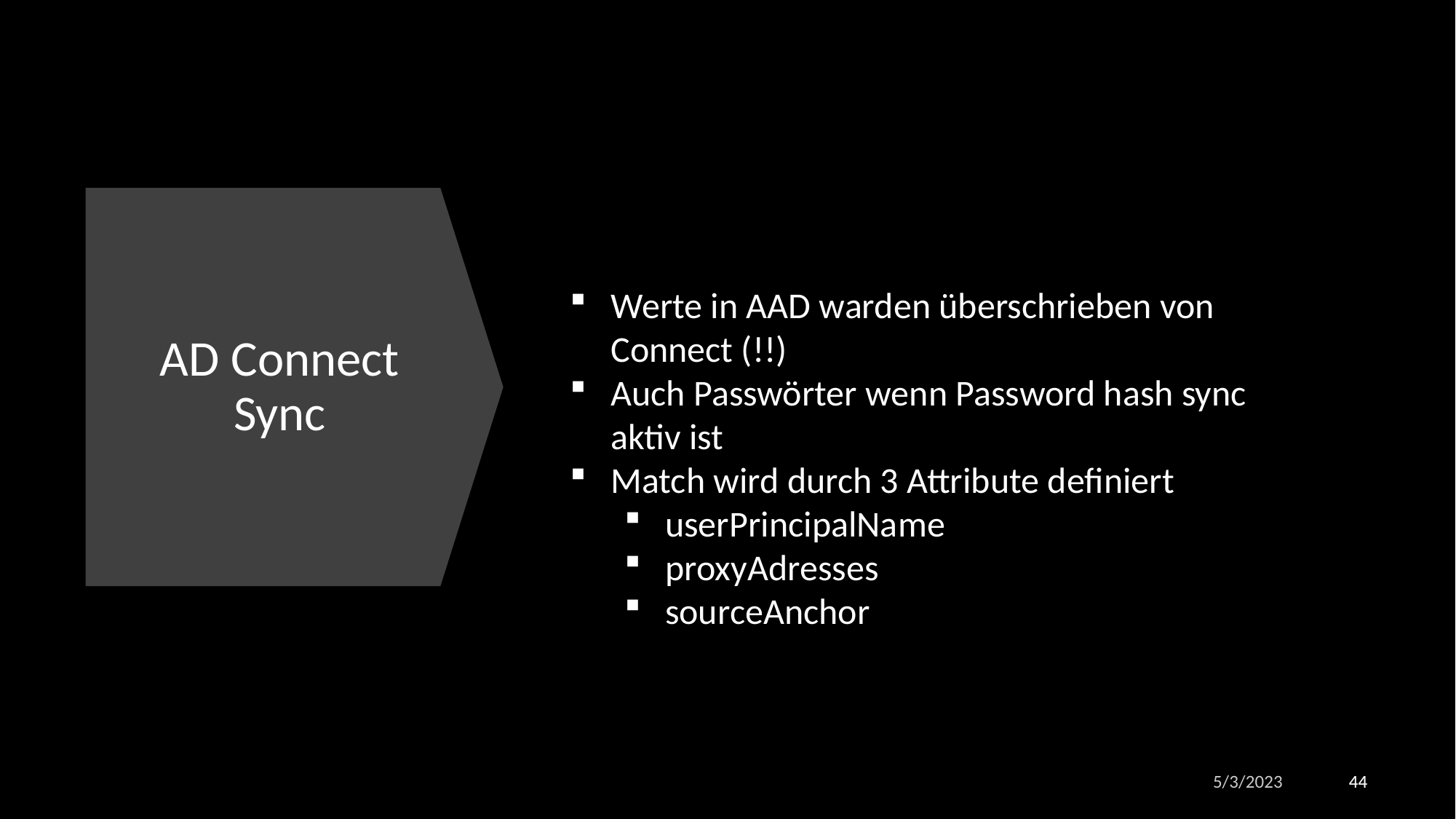

# AD Connect Sync
Werte in AAD warden überschrieben von Connect (!!)
Auch Passwörter wenn Password hash sync aktiv ist
Match wird durch 3 Attribute definiert
userPrincipalName
proxyAdresses
sourceAnchor
5/3/2023
44
44